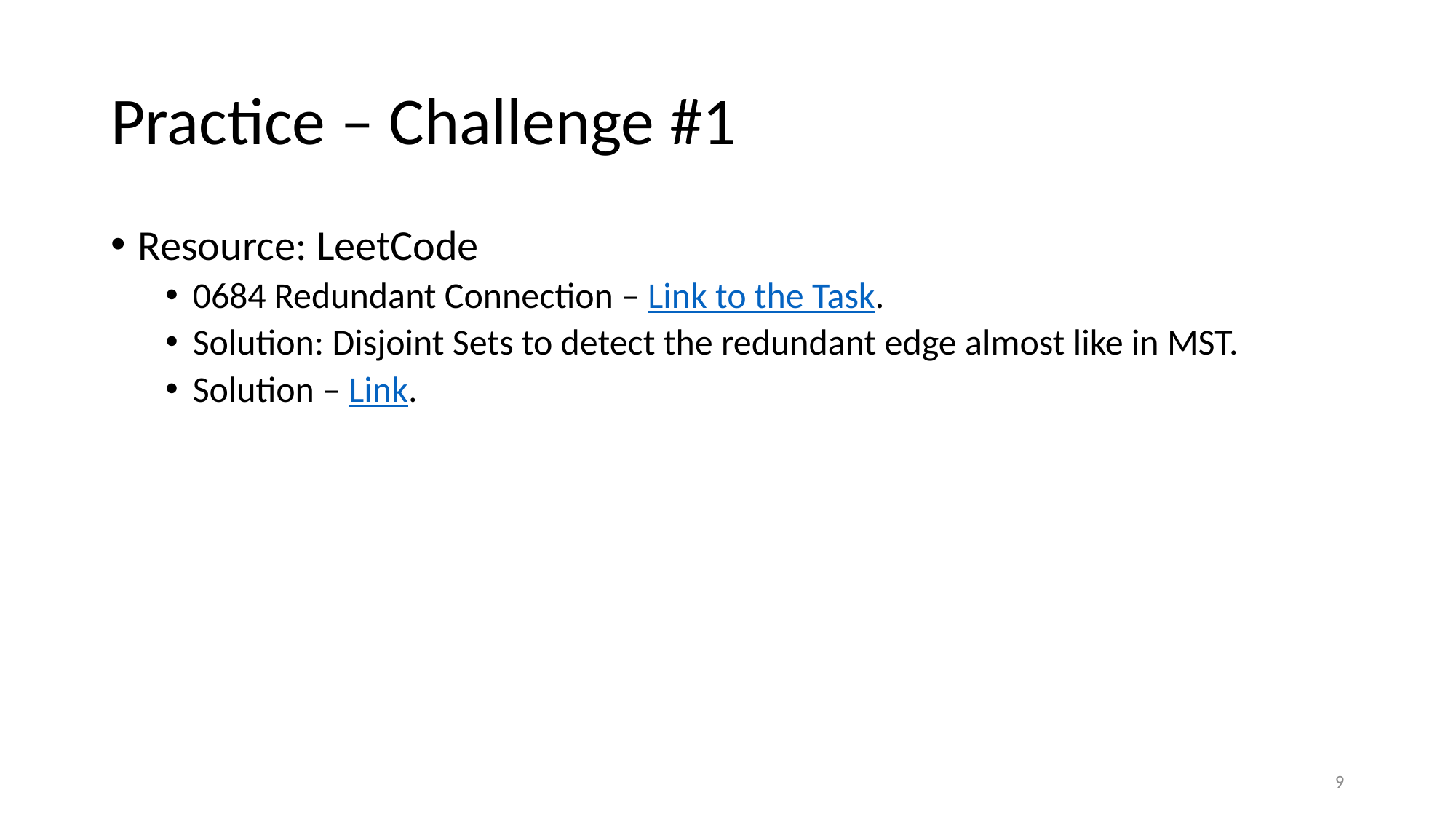

# Practice – Challenge #1
Resource: LeetCode
0684 Redundant Connection – Link to the Task.
Solution: Disjoint Sets to detect the redundant edge almost like in MST.
Solution – Link.
9